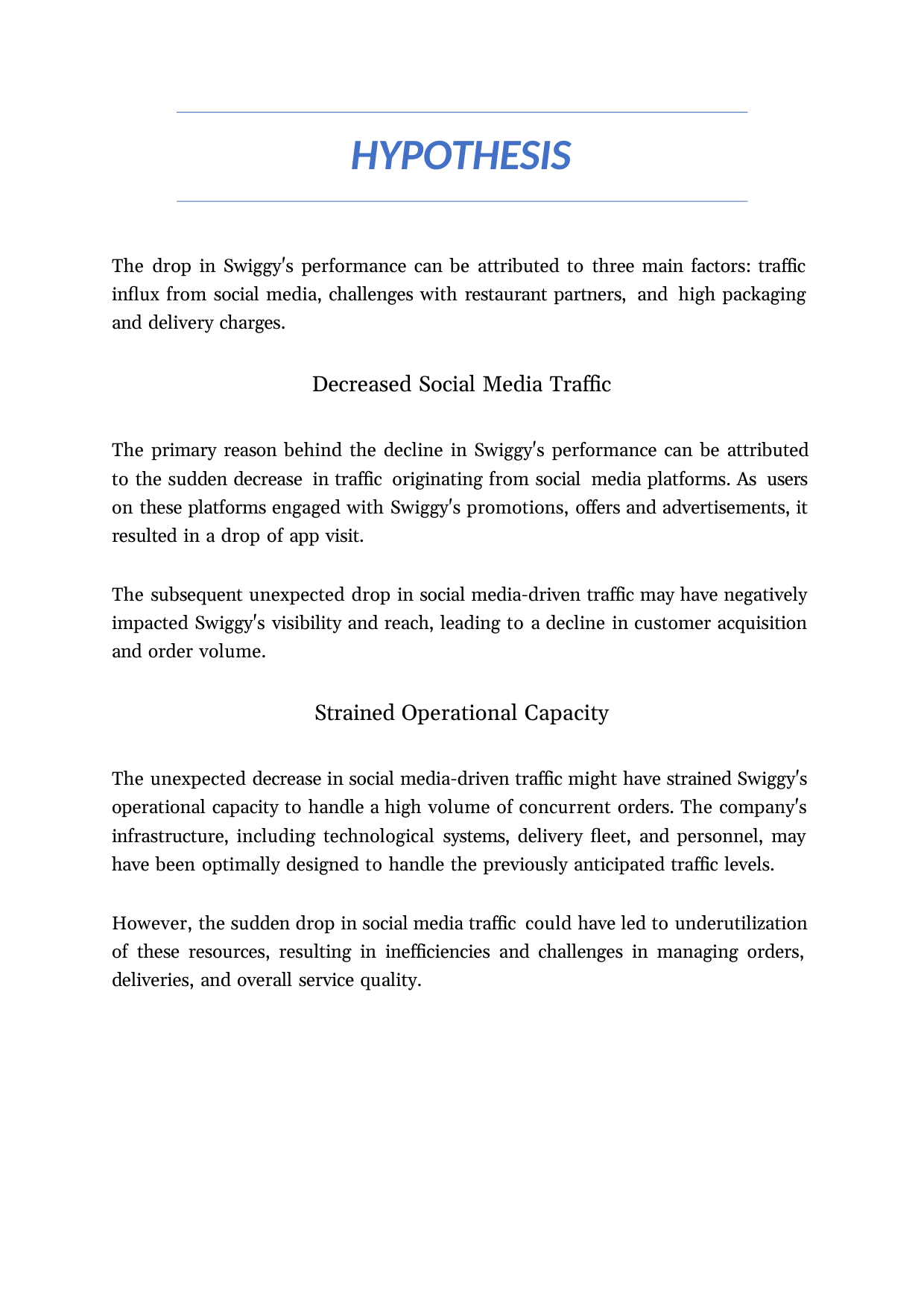

# HYPOTHESIS

The drop in Swiggy's performance can be attributed to three main factors: traffic  influx from social media, challenges with restaurant partners, and high packaging  and delivery charges.

Decreased Social Media Traffic

The primary reason behind the decline in Swiggy's performance can be attributed  to the sudden decrease in traffic originating from social media platforms. As users  on these platforms engaged with Swiggy's promotions, offers and advertisements, it  resulted in a drop of app visit.

The subsequent unexpected drop in social media-driven traffic may have negatively  impacted Swiggy's visibility and reach, leading to a decline in customer acquisition  and order volume.

Strained Operational Capacity

The unexpected decrease in social media-driven traffic might have strained Swiggy's  operational capacity to handle a high volume of concurrent orders. The company's  infrastructure, including technological systems, delivery fleet, and personnel, may  have been optimally designed to handle the previously anticipated traffic levels.

However, the sudden drop in social media traffic could have led to underutilization  of these resources, resulting in inefficiencies and challenges in managing orders,  deliveries, and overall service quality.